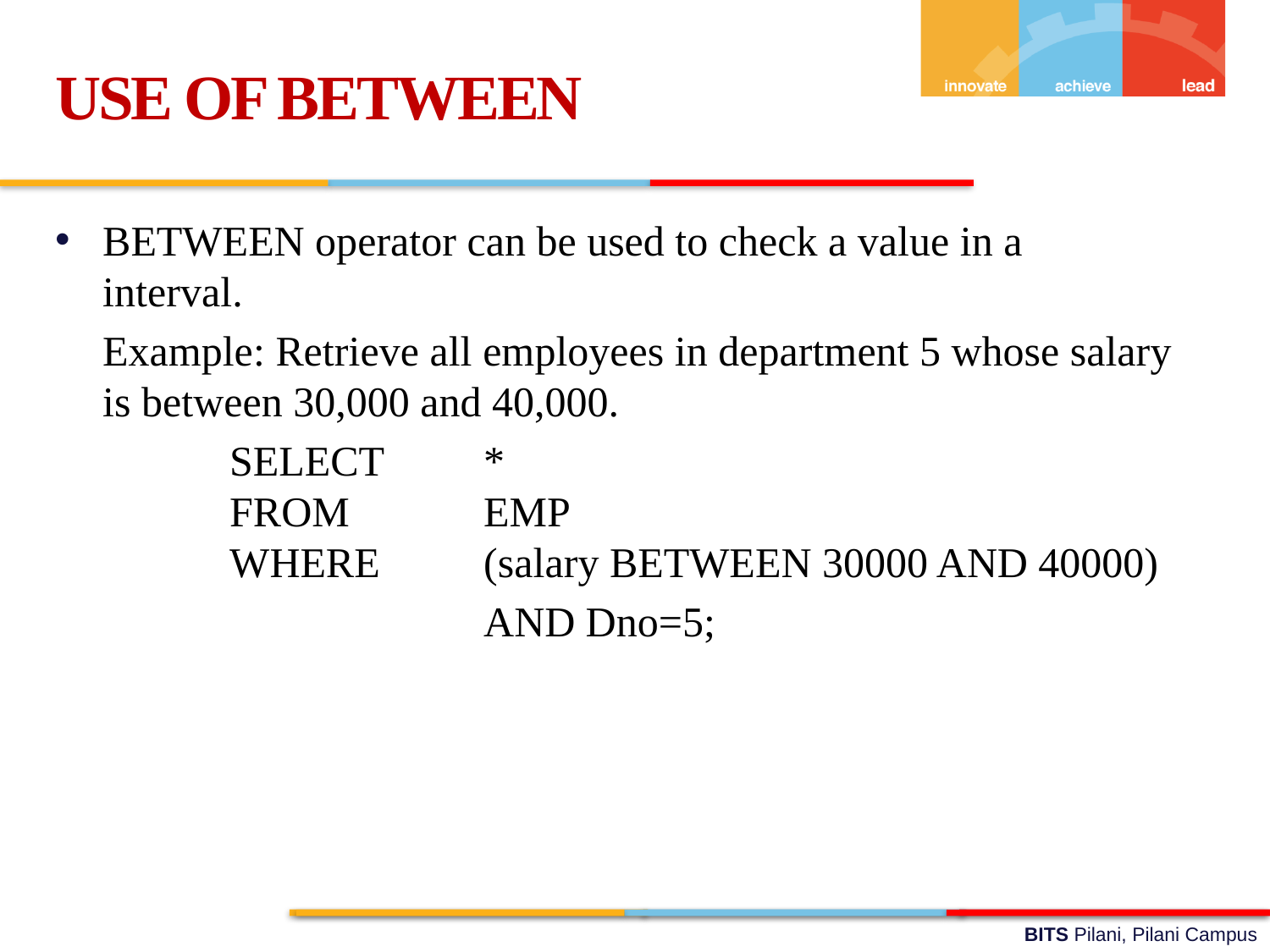

USE OF BETWEEN
BETWEEN operator can be used to check a value in a interval.
	Example: Retrieve all employees in department 5 whose salary is between 30,000 and 40,000.
		SELECT 	*
	FROM		EMP
	WHERE	(salary BETWEEN 30000 AND 40000)
				AND Dno=5;